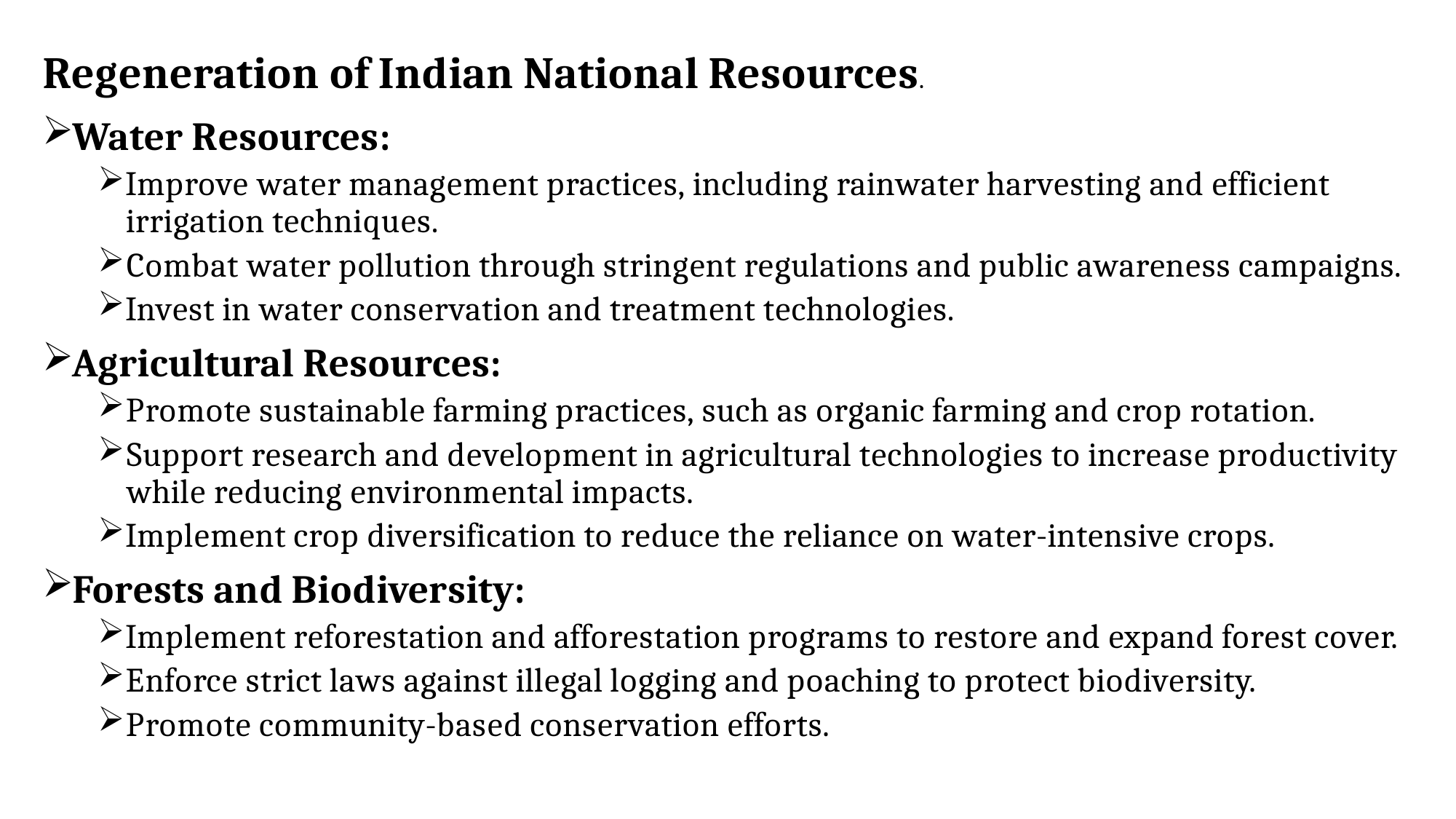

# Regeneration of Indian National Resources.
Water Resources:
Improve water management practices, including rainwater harvesting and efficient irrigation techniques.
Combat water pollution through stringent regulations and public awareness campaigns.
Invest in water conservation and treatment technologies.
Agricultural Resources:
Promote sustainable farming practices, such as organic farming and crop rotation.
Support research and development in agricultural technologies to increase productivity while reducing environmental impacts.
Implement crop diversification to reduce the reliance on water-intensive crops.
Forests and Biodiversity:
Implement reforestation and afforestation programs to restore and expand forest cover.
Enforce strict laws against illegal logging and poaching to protect biodiversity.
Promote community-based conservation efforts.